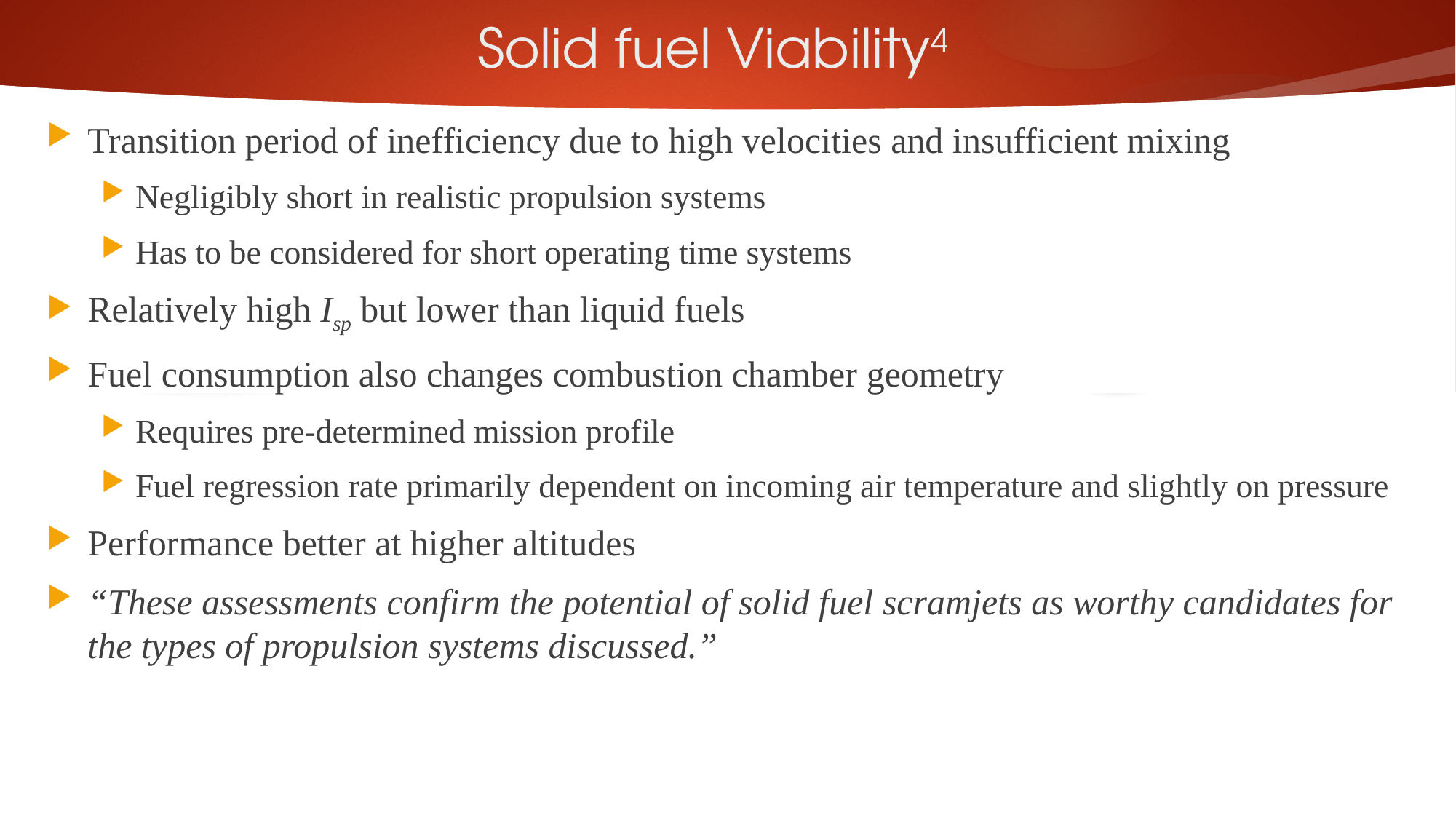

# Solid fuel Viability4
Transition period of inefficiency due to high velocities and insufficient mixing
Negligibly short in realistic propulsion systems
Has to be considered for short operating time systems
Relatively high Isp but lower than liquid fuels
Fuel consumption also changes combustion chamber geometry
Requires pre-determined mission profile
Fuel regression rate primarily dependent on incoming air temperature and slightly on pressure
Performance better at higher altitudes
“These assessments confirm the potential of solid fuel scramjets as worthy candidates for the types of propulsion systems discussed.”